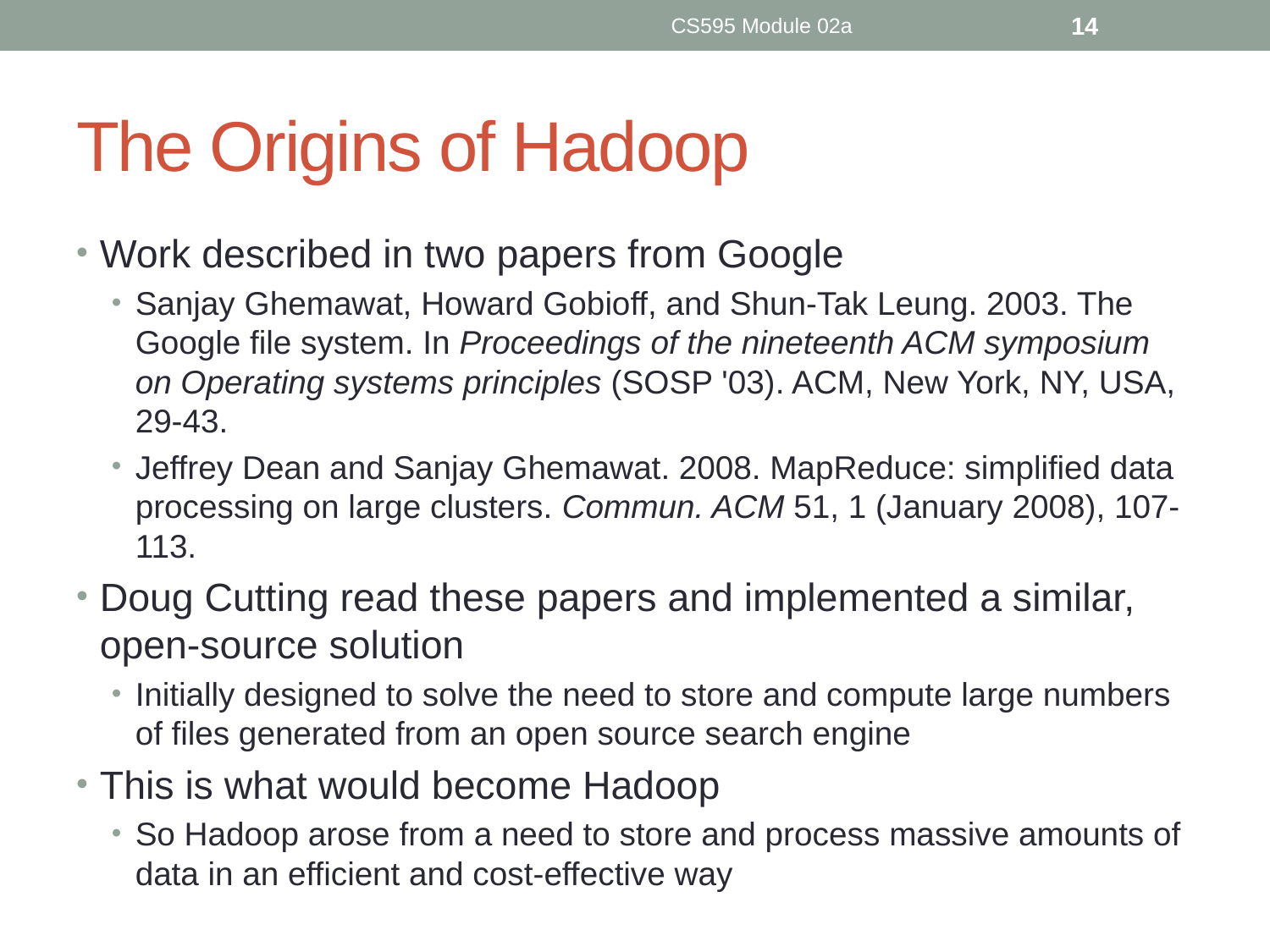

CS595 Module 02a
14
# The Origins of Hadoop
Work described in two papers from Google
Sanjay Ghemawat, Howard Gobioff, and Shun-Tak Leung. 2003. The Google file system. In Proceedings of the nineteenth ACM symposium on Operating systems principles (SOSP '03). ACM, New York, NY, USA, 29-43.
Jeffrey Dean and Sanjay Ghemawat. 2008. MapReduce: simplified data processing on large clusters. Commun. ACM 51, 1 (January 2008), 107-113.
Doug Cutting read these papers and implemented a similar, open-source solution
Initially designed to solve the need to store and compute large numbers of files generated from an open source search engine
This is what would become Hadoop
So Hadoop arose from a need to store and process massive amounts of data in an efficient and cost-effective way